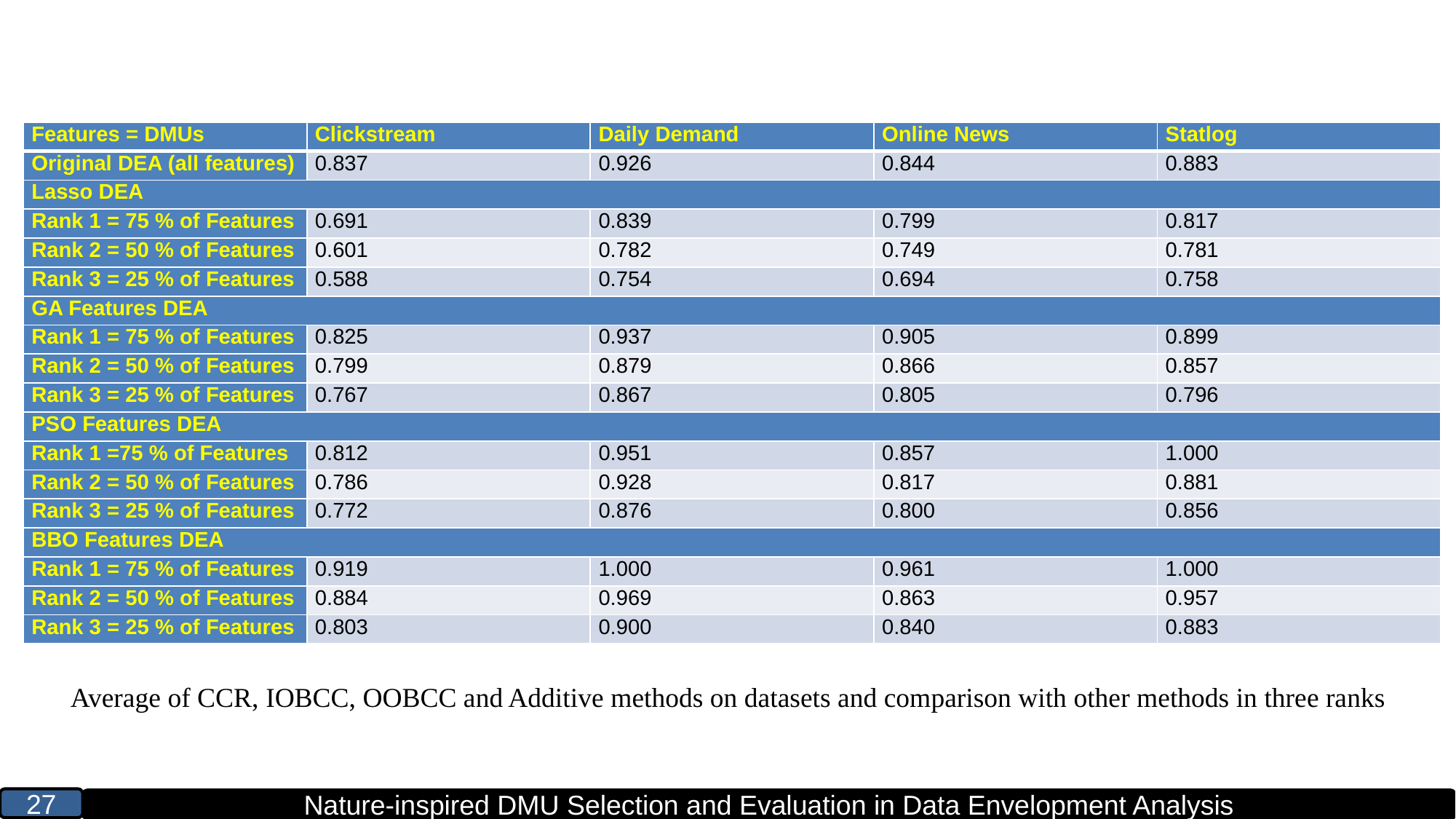

| Features = DMUs | Clickstream | Daily Demand | Online News | Statlog |
| --- | --- | --- | --- | --- |
| Original DEA (all features) | 0.837 | 0.926 | 0.844 | 0.883 |
| Lasso DEA |  |  |  |  |
| Rank 1 = 75 % of Features | 0.691 | 0.839 | 0.799 | 0.817 |
| Rank 2 = 50 % of Features | 0.601 | 0.782 | 0.749 | 0.781 |
| Rank 3 = 25 % of Features | 0.588 | 0.754 | 0.694 | 0.758 |
| GA Features DEA |  |  |  |  |
| Rank 1 = 75 % of Features | 0.825 | 0.937 | 0.905 | 0.899 |
| Rank 2 = 50 % of Features | 0.799 | 0.879 | 0.866 | 0.857 |
| Rank 3 = 25 % of Features | 0.767 | 0.867 | 0.805 | 0.796 |
| PSO Features DEA |  |  |  |  |
| Rank 1 =75 % of Features | 0.812 | 0.951 | 0.857 | 1.000 |
| Rank 2 = 50 % of Features | 0.786 | 0.928 | 0.817 | 0.881 |
| Rank 3 = 25 % of Features | 0.772 | 0.876 | 0.800 | 0.856 |
| BBO Features DEA |  |  |  |  |
| Rank 1 = 75 % of Features | 0.919 | 1.000 | 0.961 | 1.000 |
| Rank 2 = 50 % of Features | 0.884 | 0.969 | 0.863 | 0.957 |
| Rank 3 = 25 % of Features | 0.803 | 0.900 | 0.840 | 0.883 |
Average of CCR, IOBCC, OOBCC and Additive methods on datasets and comparison with other methods in three ranks
27
Nature-inspired DMU Selection and Evaluation in Data Envelopment Analysis